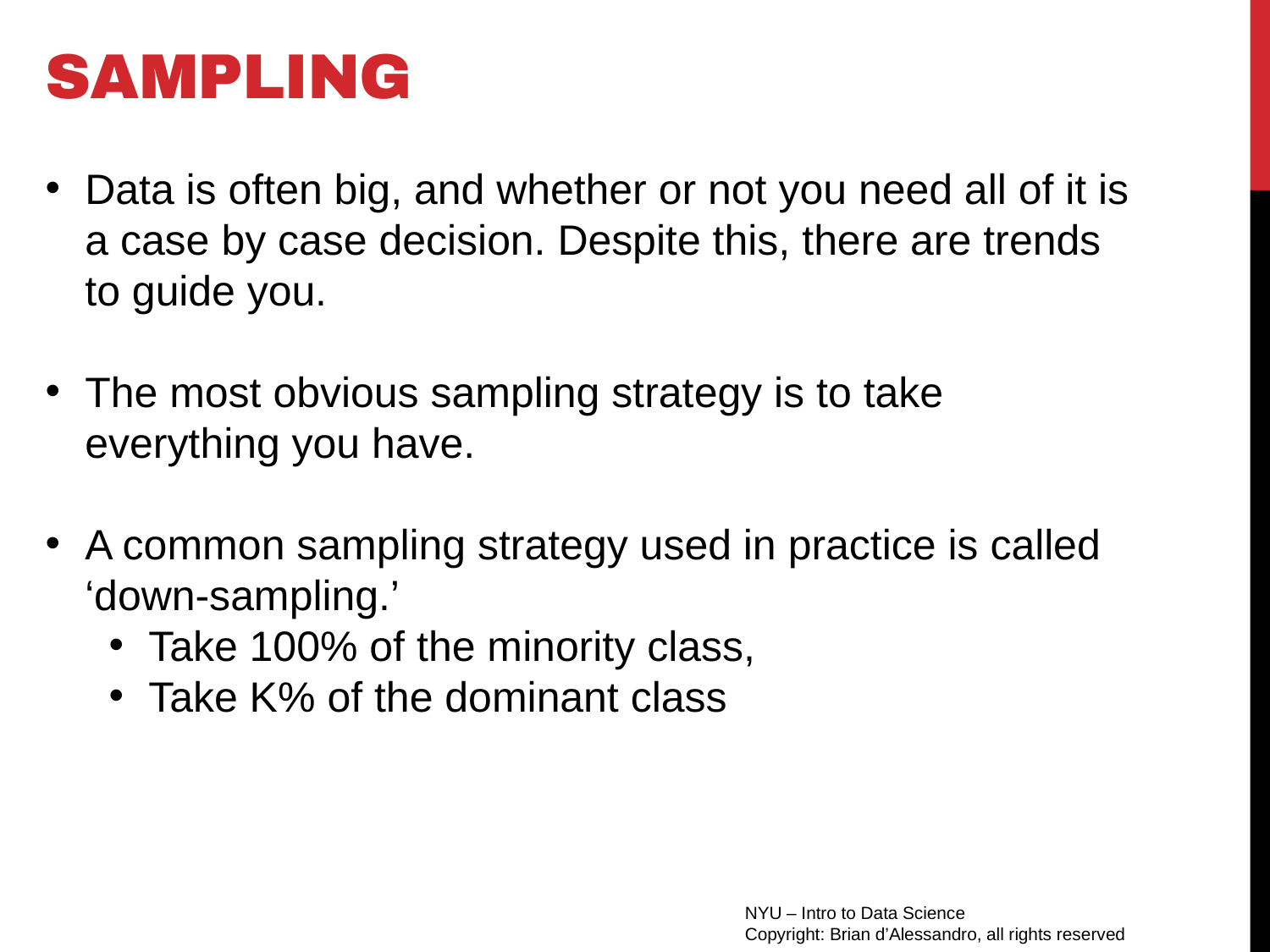

# sampling
Data is often big, and whether or not you need all of it is a case by case decision. Despite this, there are trends to guide you.

The most obvious sampling strategy is to take everything you have.

A common sampling strategy used in practice is called ‘down-sampling.’
Take 100% of the minority class,
Take K% of the dominant class